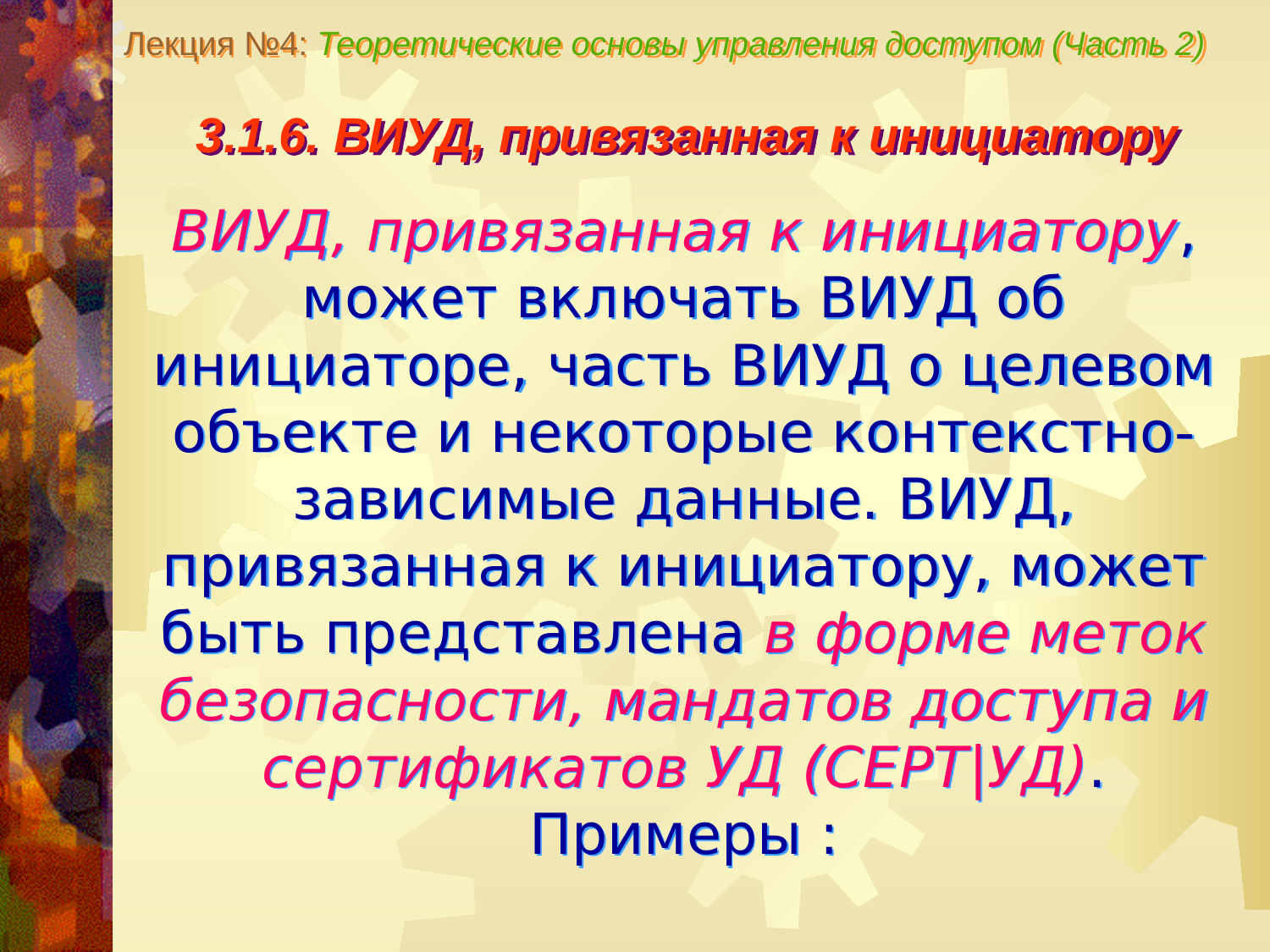

Лекция №4: Теоретические основы управления доступом (Часть 2)
3.1.6. ВИУД, привязанная к инициатору
ВИУД, привязанная к инициатору, может включать ВИУД об инициаторе, часть ВИУД о целевом объекте и некоторые контекстно-зависимые данные. ВИУД, привязанная к инициатору, может быть представлена в форме меток безопасности, мандатов доступа и сертификатов УД (СЕРТ|УД). Примеры :